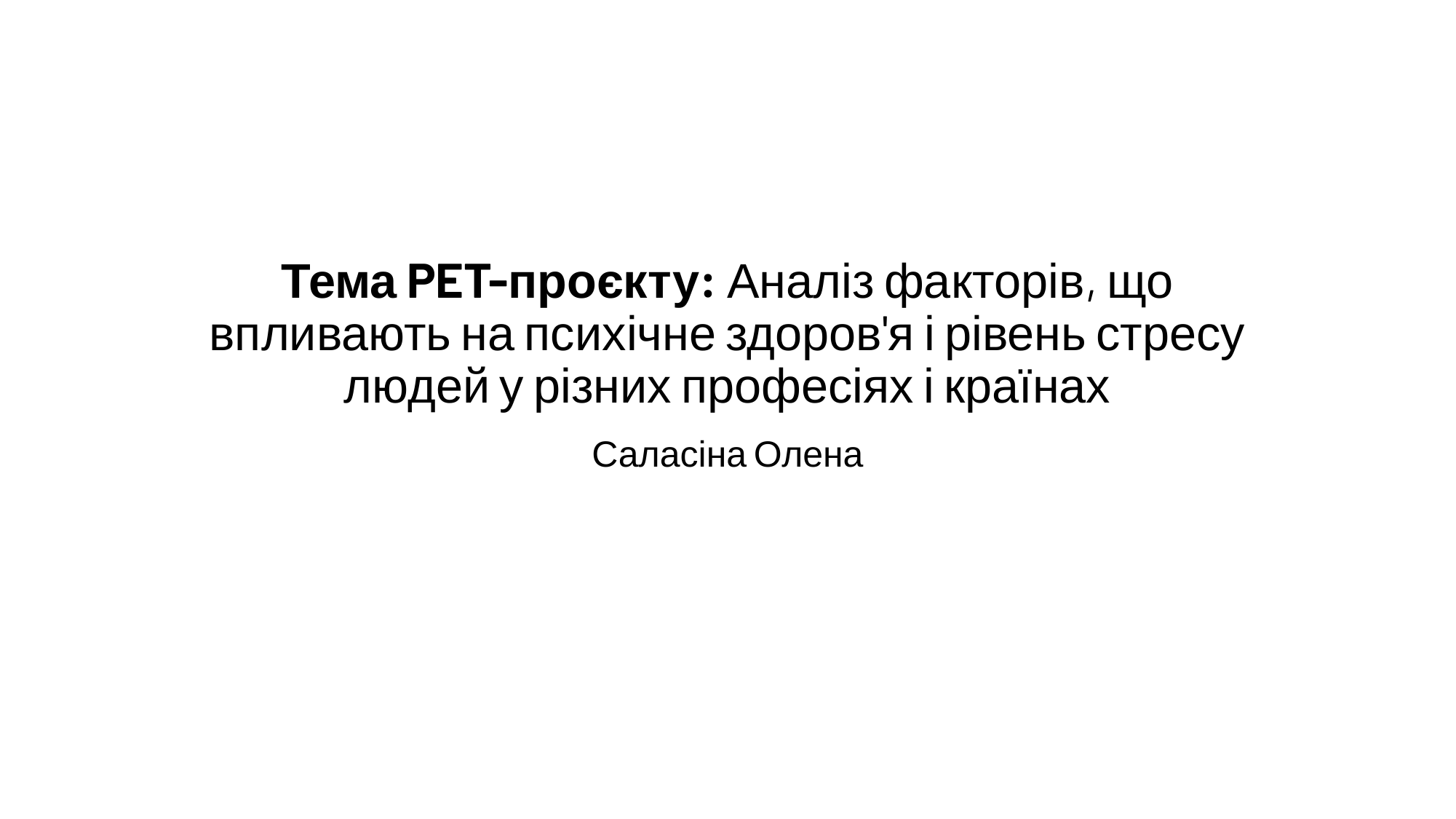

# Тема PET-проєкту: Аналіз факторів, що впливають на психічне здоров'я і рівень стресу людей у різних професіях і країнах
Саласіна Олена